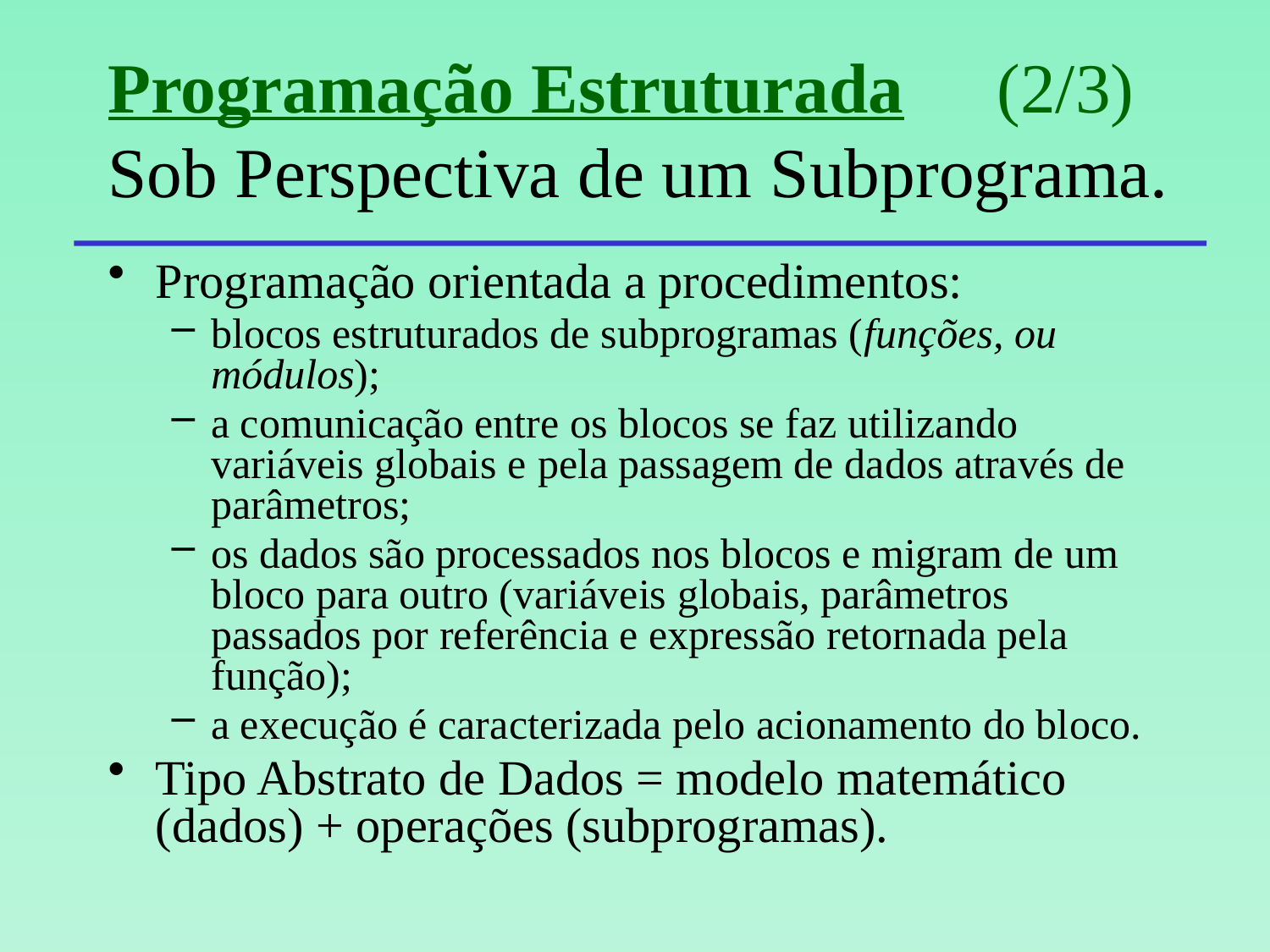

# Programação Estruturada	(2/3) Sob Perspectiva de um Subprograma.

Programação orientada a procedimentos:
blocos estruturados de subprogramas (funções, ou módulos);
a comunicação entre os blocos se faz utilizando variáveis globais e pela passagem de dados através de parâmetros;
os dados são processados nos blocos e migram de um bloco para outro (variáveis globais, parâmetros passados por referência e expressão retornada pela função);
a execução é caracterizada pelo acionamento do bloco.
Tipo Abstrato de Dados = modelo matemático (dados) + operações (subprogramas).